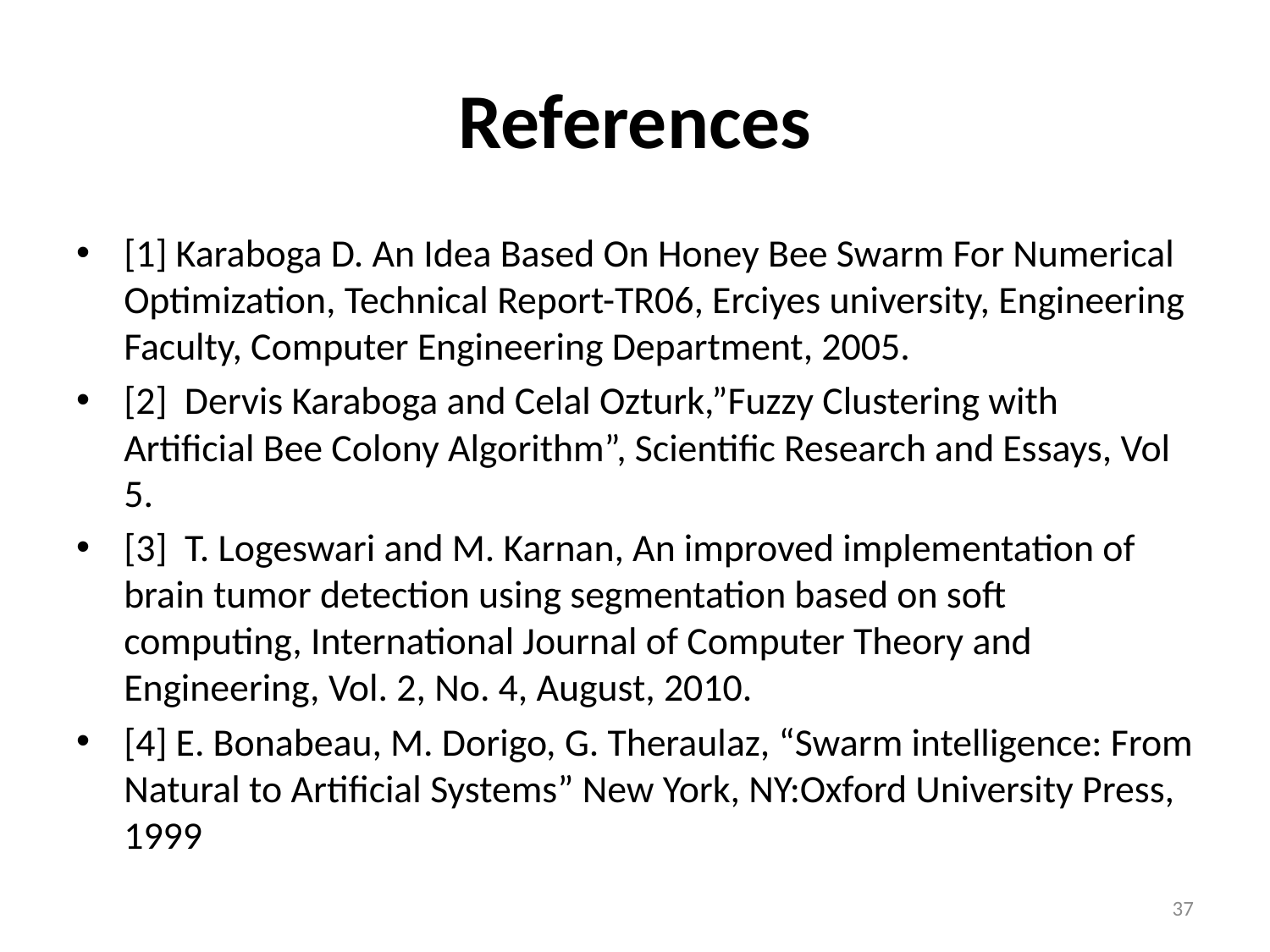

# References
[1] Karaboga D. An Idea Based On Honey Bee Swarm For Numerical Optimization, Technical Report-TR06, Erciyes university, Engineering Faculty, Computer Engineering Department, 2005.
[2]  Dervis Karaboga and Celal Ozturk,”Fuzzy Clustering with Artificial Bee Colony Algorithm”, Scientific Research and Essays, Vol 5.
[3]  T. Logeswari and M. Karnan, An improved implementation of brain tumor detection using segmentation based on soft computing, International Journal of Computer Theory and Engineering, Vol. 2, No. 4, August, 2010.
[4] E. Bonabeau, M. Dorigo, G. Theraulaz, “Swarm intelligence: From Natural to Artificial Systems” New York, NY:Oxford University Press, 1999

37